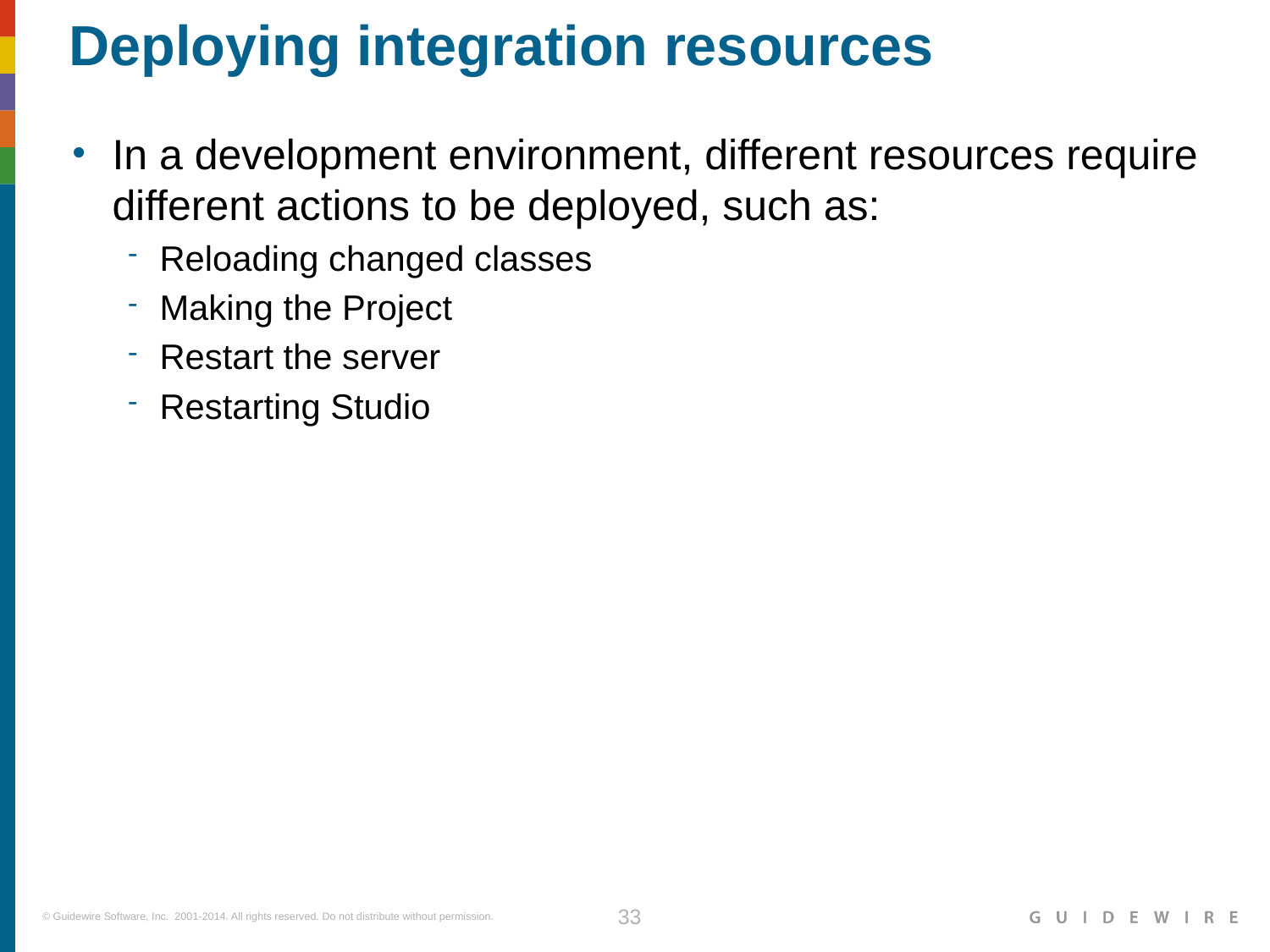

# Deploying integration resources
In a development environment, different resources require different actions to be deployed, such as:
Reloading changed classes
Making the Project
Restart the server
Restarting Studio